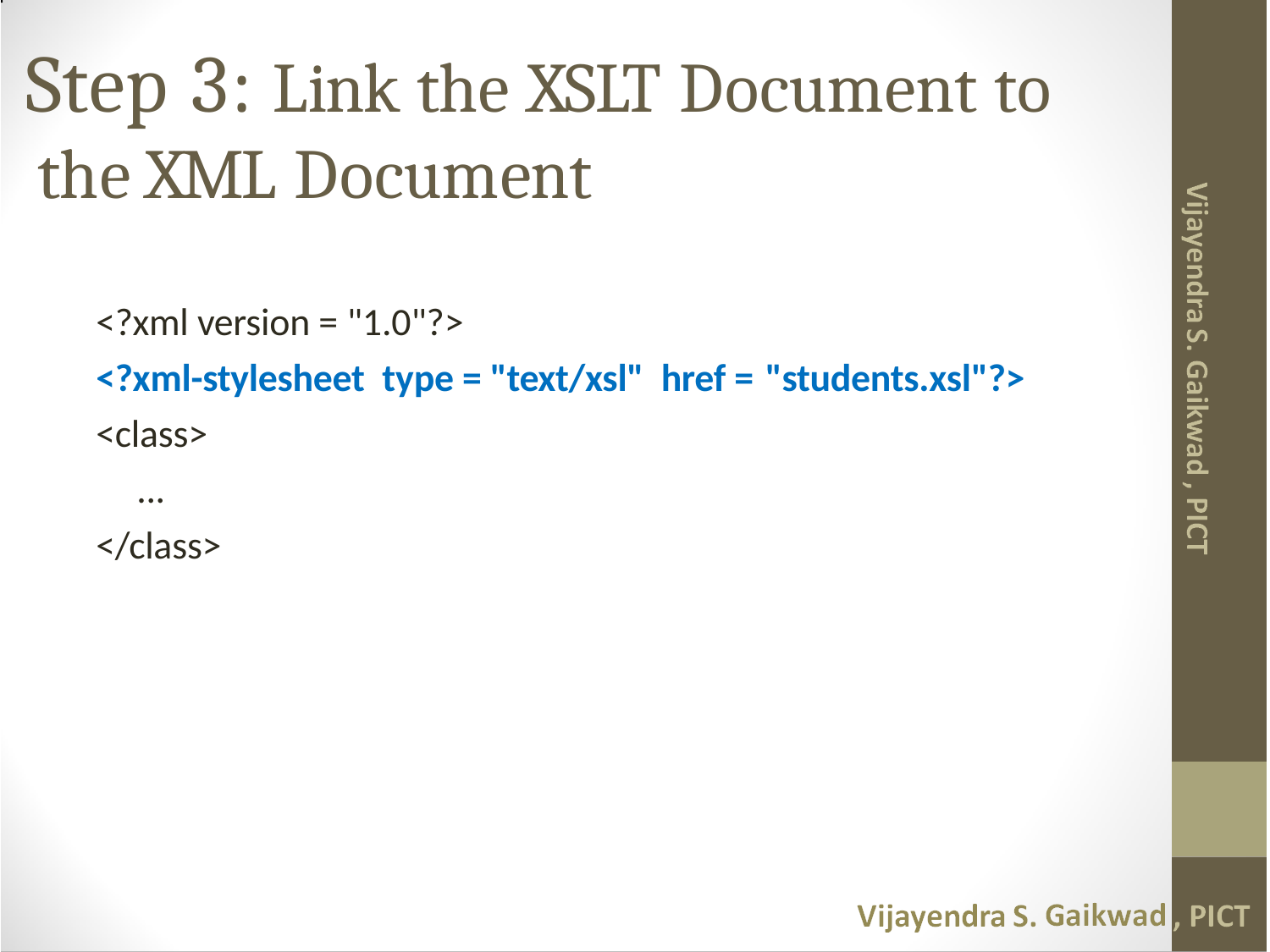

# Step 3: Link the XSLT Document to the XML Document
<?xml version = "1.0"?>
<?xml-stylesheet  type = "text/xsl"  href = "students.xsl"?>
<class>
	 ...
</class>